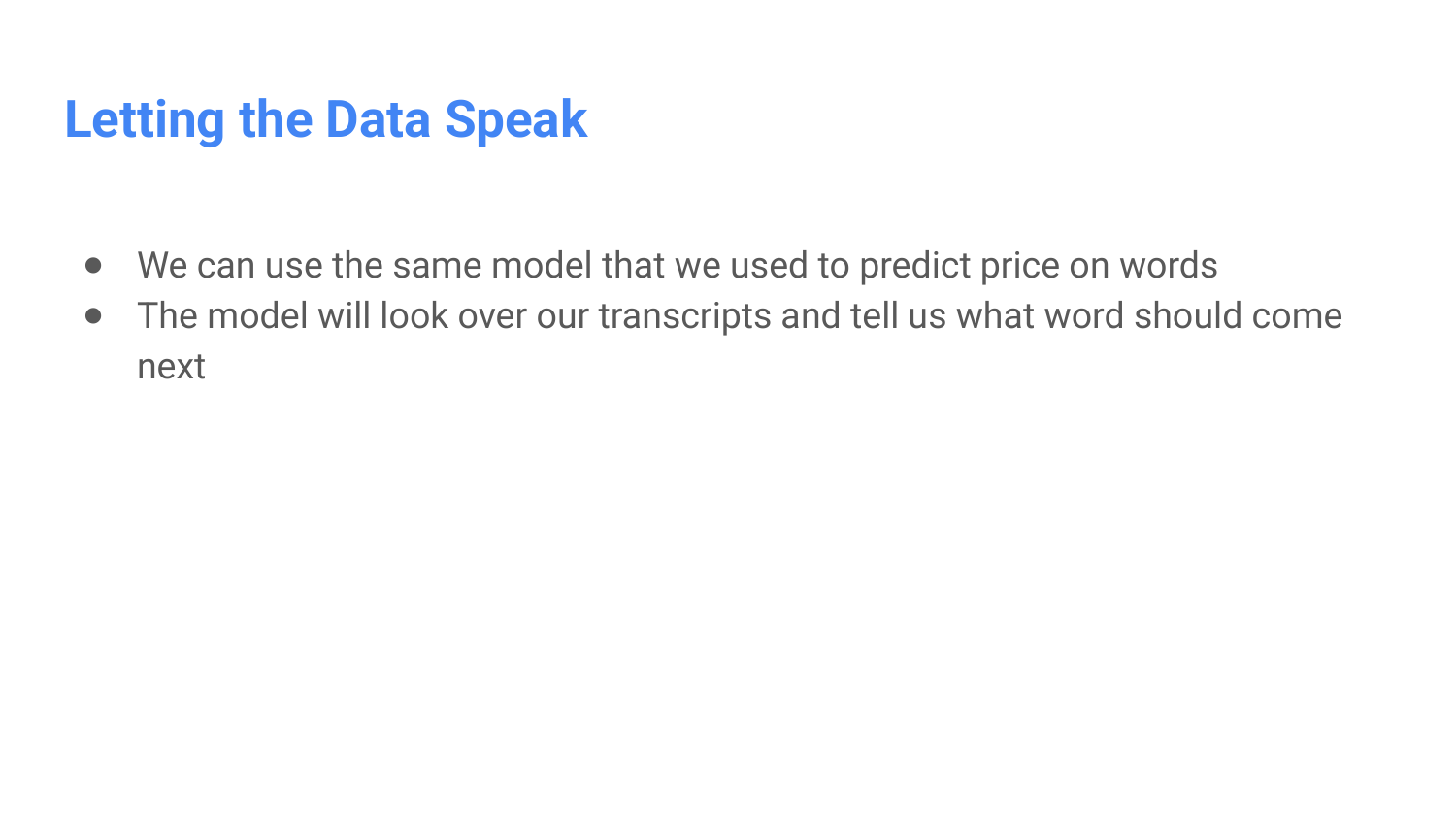

# Letting the Data Speak
We can use the same model that we used to predict price on words
The model will look over our transcripts and tell us what word should come next